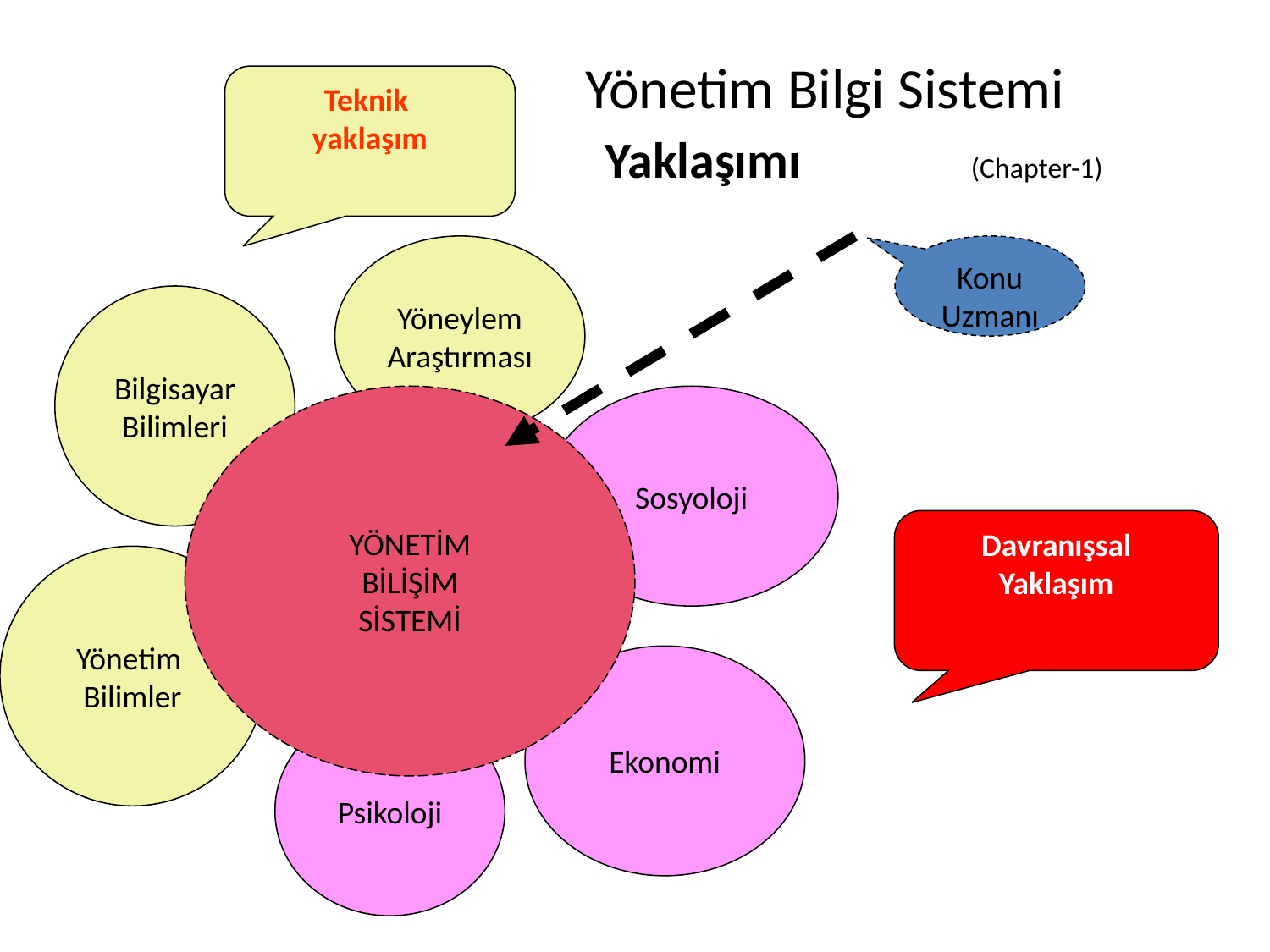

# Yönetim Bilgi Sistemi Yaklaşımı                       (Chapter-1)
Teknik
yaklaşım
Yöneylem
Araştırması

Konu
Uzmanı
Bilgisayar
Bilimleri
YÖNETİM
BİLİŞİM
SİSTEMİ
Sosyoloji
Davranışsal
Yaklaşım
Yönetim
Bilimler
Ekonomi
Psikoloji